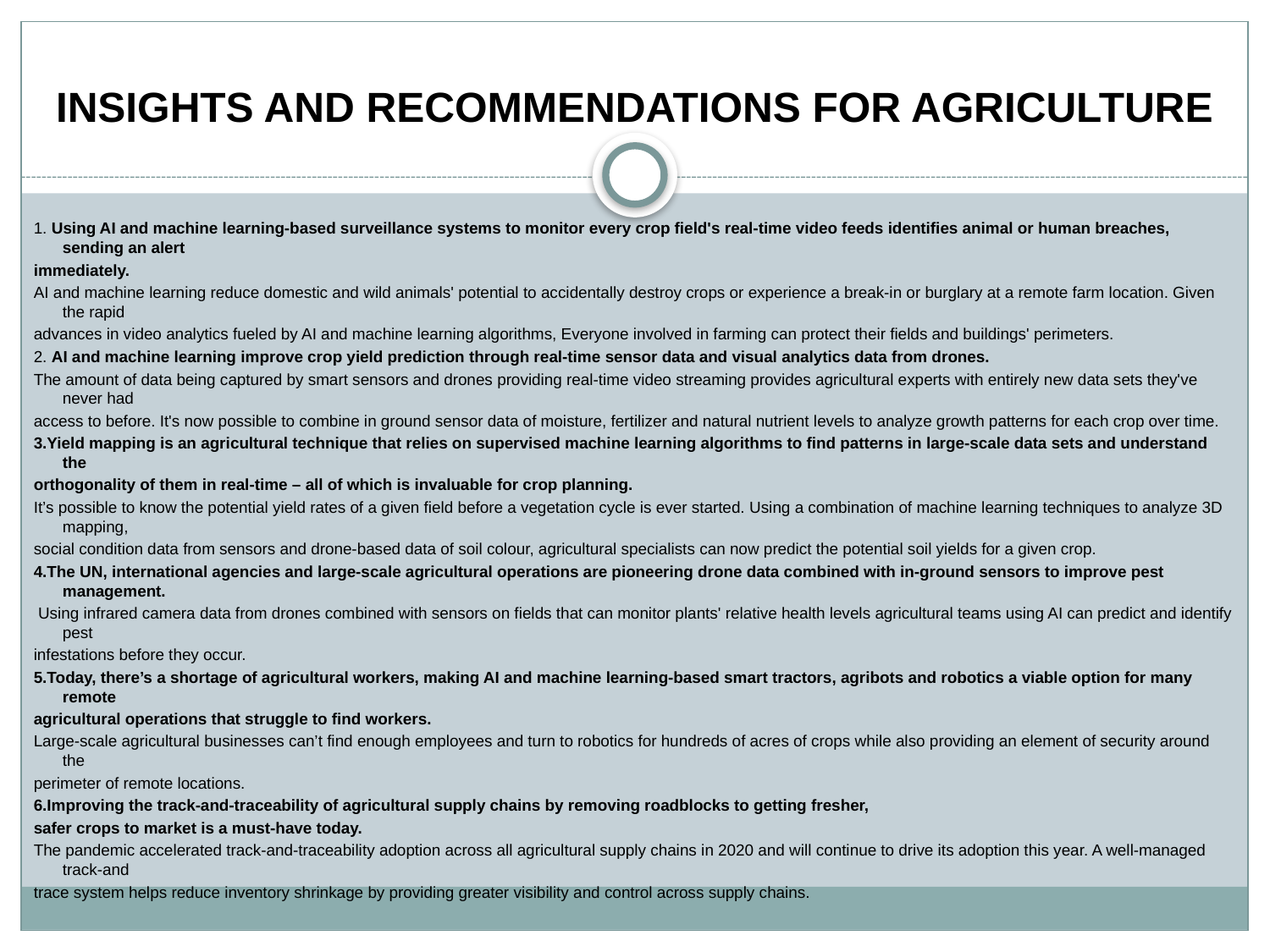

# INSIGHTS AND RECOMMENDATIONS FOR AGRICULTURE
1. Using AI and machine learning-based surveillance systems to monitor every crop field's real-time video feeds identifies animal or human breaches, sending an alert
immediately.
AI and machine learning reduce domestic and wild animals' potential to accidentally destroy crops or experience a break-in or burglary at a remote farm location. Given the rapid
advances in video analytics fueled by AI and machine learning algorithms, Everyone involved in farming can protect their fields and buildings' perimeters.
2. AI and machine learning improve crop yield prediction through real-time sensor data and visual analytics data from drones.
The amount of data being captured by smart sensors and drones providing real-time video streaming provides agricultural experts with entirely new data sets they've never had
access to before. It's now possible to combine in ground sensor data of moisture, fertilizer and natural nutrient levels to analyze growth patterns for each crop over time.
3.Yield mapping is an agricultural technique that relies on supervised machine learning algorithms to find patterns in large-scale data sets and understand the
orthogonality of them in real-time – all of which is invaluable for crop planning.
It’s possible to know the potential yield rates of a given field before a vegetation cycle is ever started. Using a combination of machine learning techniques to analyze 3D mapping,
social condition data from sensors and drone-based data of soil colour, agricultural specialists can now predict the potential soil yields for a given crop.
4.The UN, international agencies and large-scale agricultural operations are pioneering drone data combined with in-ground sensors to improve pest management.
 Using infrared camera data from drones combined with sensors on fields that can monitor plants' relative health levels agricultural teams using AI can predict and identify pest
infestations before they occur.
5.Today, there’s a shortage of agricultural workers, making AI and machine learning-based smart tractors, agribots and robotics a viable option for many remote
agricultural operations that struggle to find workers.
Large-scale agricultural businesses can’t find enough employees and turn to robotics for hundreds of acres of crops while also providing an element of security around the
perimeter of remote locations.
6.Improving the track-and-traceability of agricultural supply chains by removing roadblocks to getting fresher,
safer crops to market is a must-have today.
The pandemic accelerated track-and-traceability adoption across all agricultural supply chains in 2020 and will continue to drive its adoption this year. A well-managed track-and
trace system helps reduce inventory shrinkage by providing greater visibility and control across supply chains.